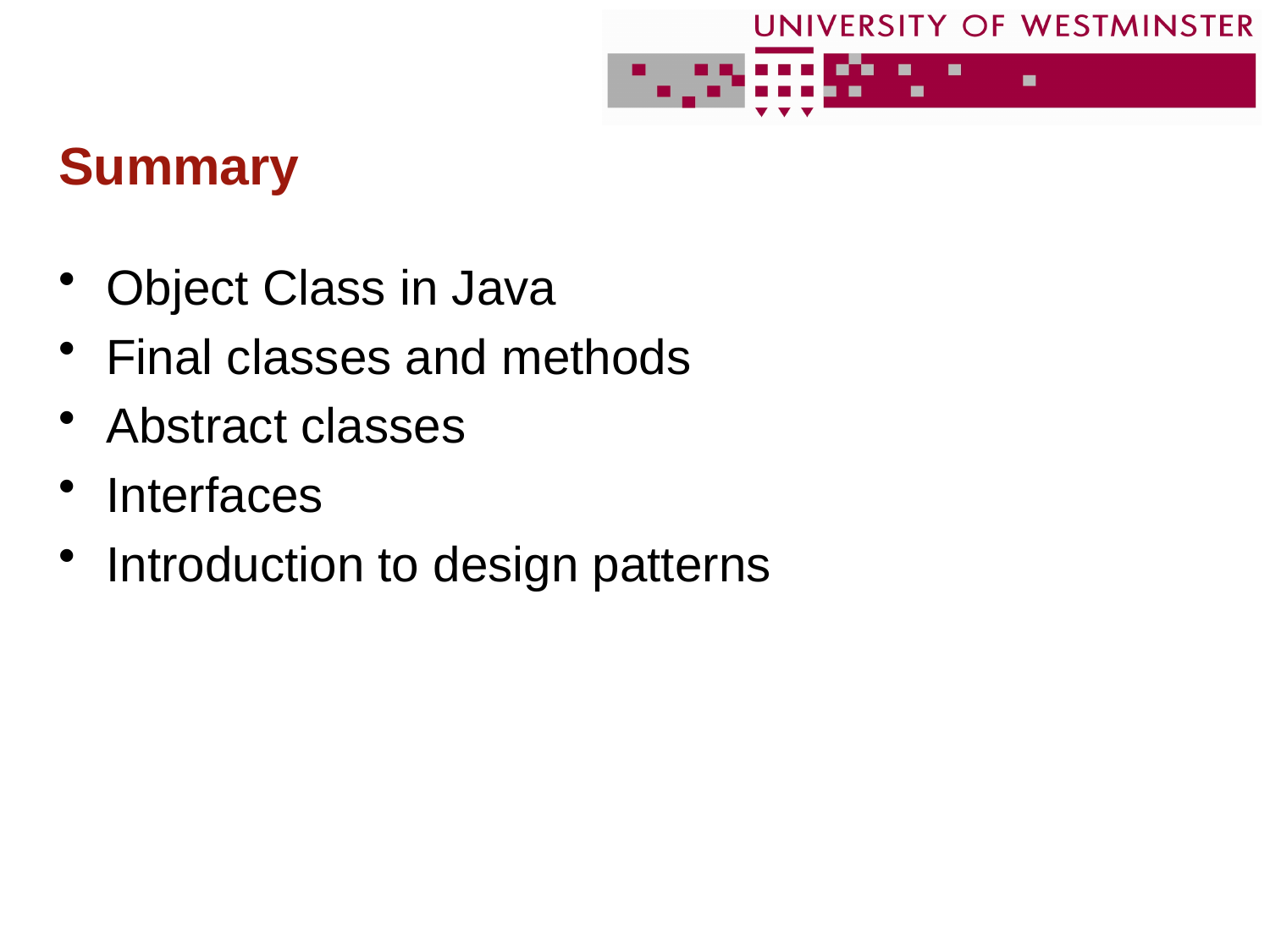

# Summary
Object Class in Java
Final classes and methods
Abstract classes
Interfaces
Introduction to design patterns